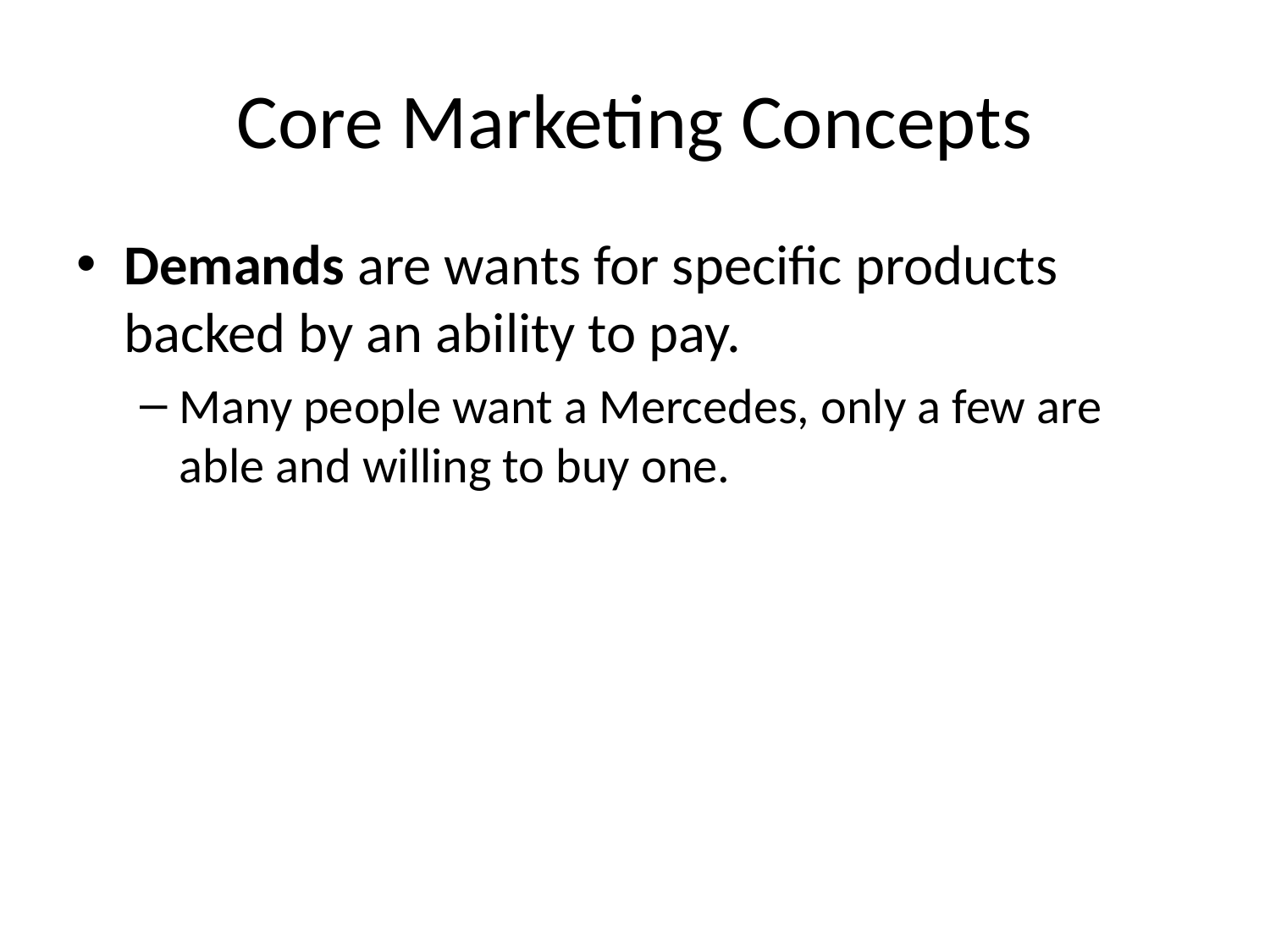

# Core Marketing Concepts
Demands are wants for specific products backed by an ability to pay.
Many people want a Mercedes, only a few are able and willing to buy one.